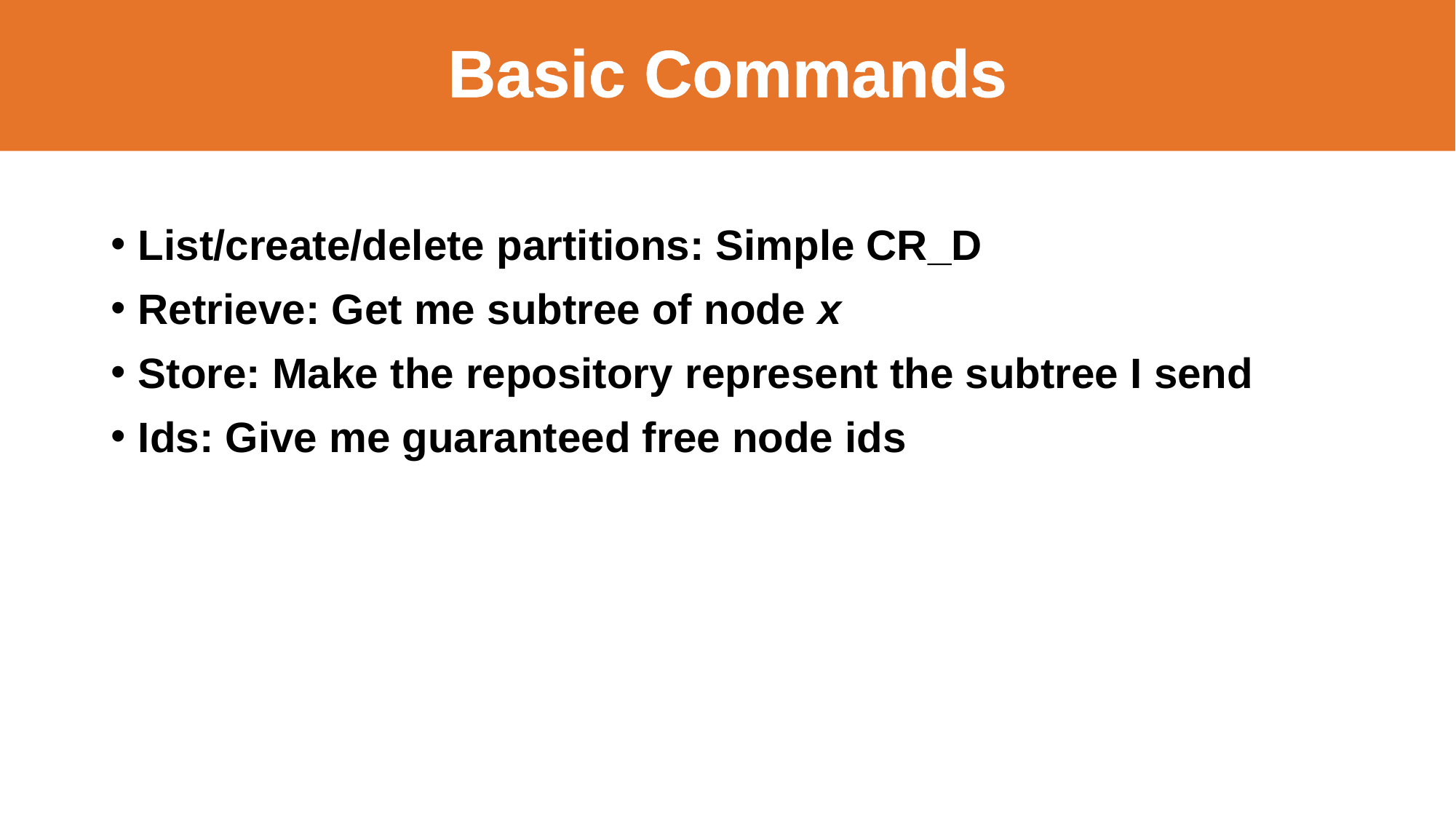

# Basic Commands
List/create/delete partitions: Simple CR_D
Retrieve: Get me subtree of node x
Store: Make the repository represent the subtree I send
Ids: Give me guaranteed free node ids